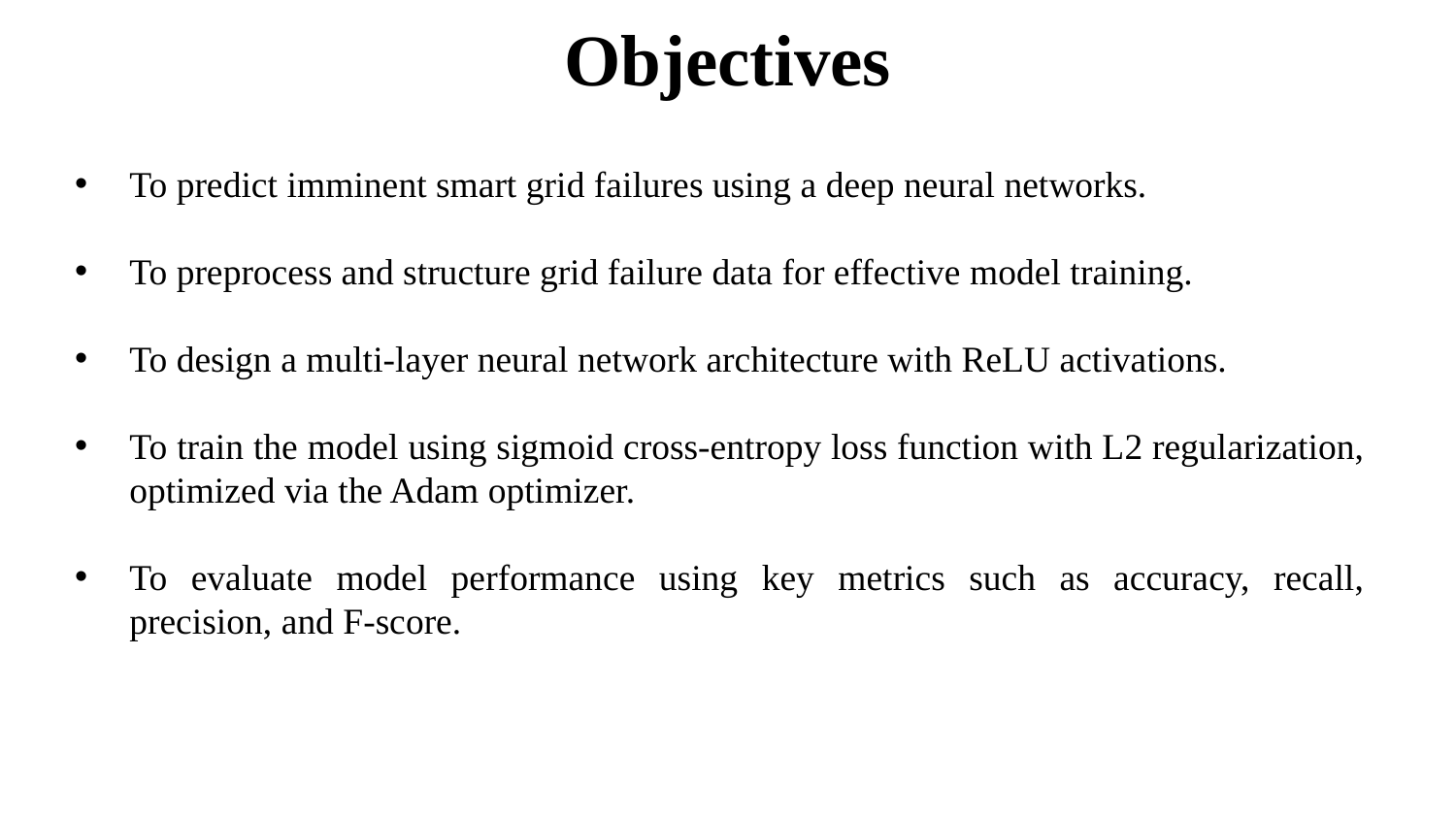

Objectives
To predict imminent smart grid failures using a deep neural networks.

To preprocess and structure grid failure data for effective model training.

To design a multi-layer neural network architecture with ReLU activations.

To train the model using sigmoid cross-entropy loss function with L2 regularization, optimized via the Adam optimizer.

To evaluate model performance using key metrics such as accuracy, recall, precision, and F-score.